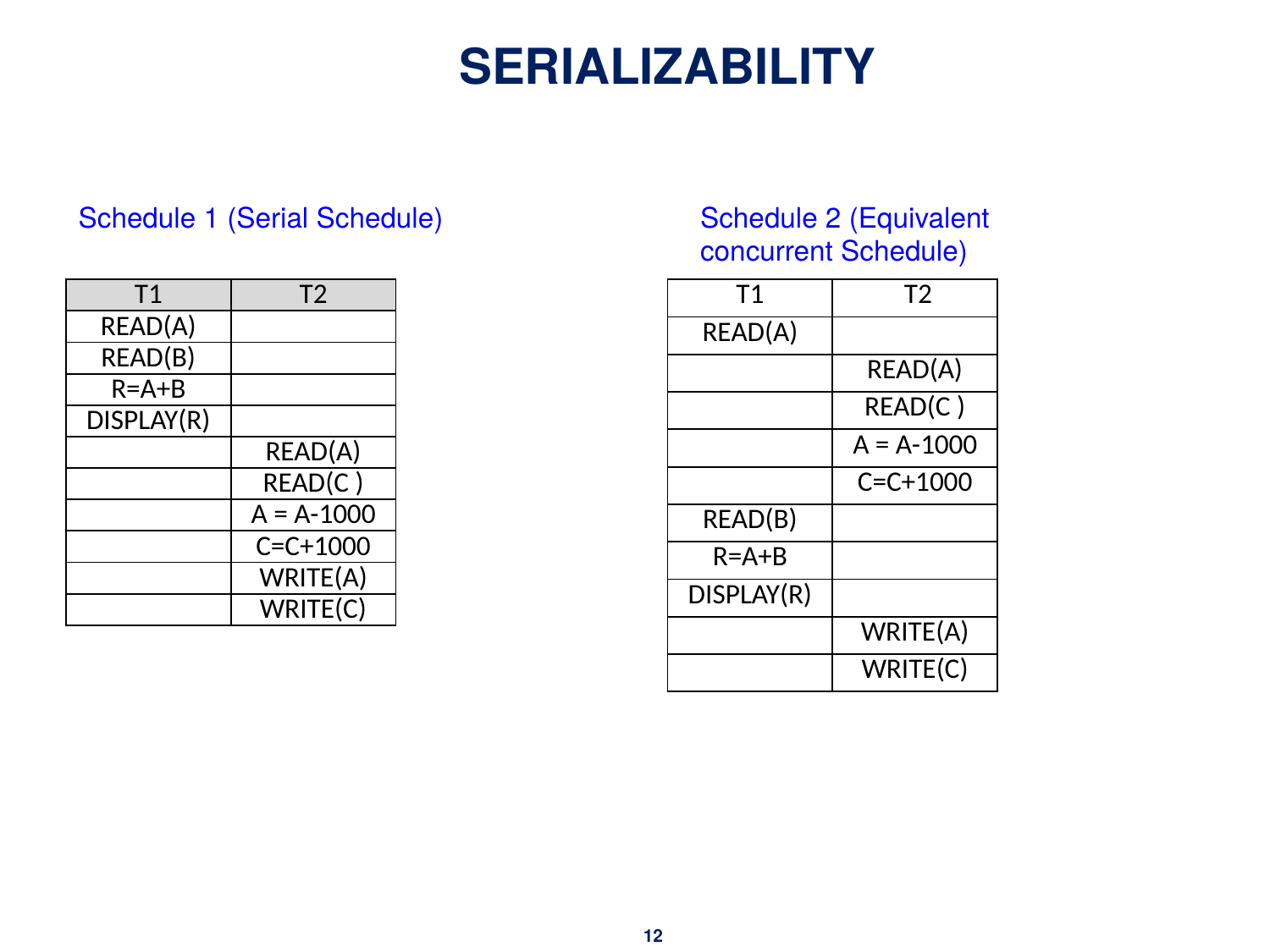

# SERIALIZABILITY
Schedule 1 (Serial Schedule)
Schedule 2 (Equivalent concurrent Schedule)
| T1 | T2 |
| --- | --- |
| READ(A) |  |
|  | READ(A) |
|  | READ(C ) |
|  | A = A-1000 |
|  | C=C+1000 |
| READ(B) |  |
| R=A+B |  |
| DISPLAY(R) |  |
|  | WRITE(A) |
|  | WRITE(C) |
| T1 | T2 |
| --- | --- |
| READ(A) |  |
| READ(B) |  |
| R=A+B |  |
| DISPLAY(R) |  |
|  | READ(A) |
|  | READ(C ) |
|  | A = A-1000 |
|  | C=C+1000 |
|  | WRITE(A) |
|  | WRITE(C) |